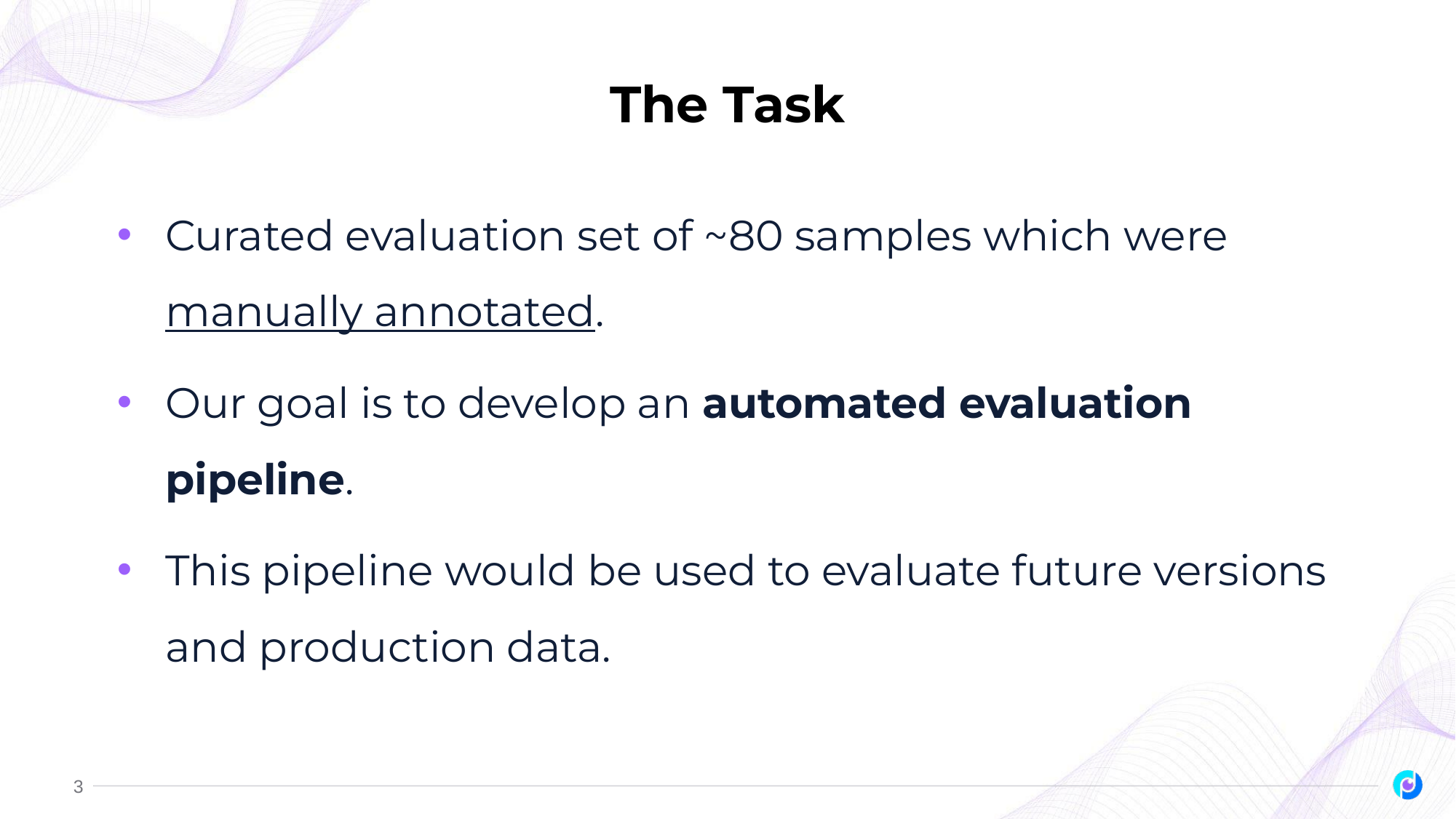

# The Task
Curated evaluation set of ~80 samples which were manually annotated.
Our goal is to develop an automated evaluation pipeline.
This pipeline would be used to evaluate future versions and production data.
3